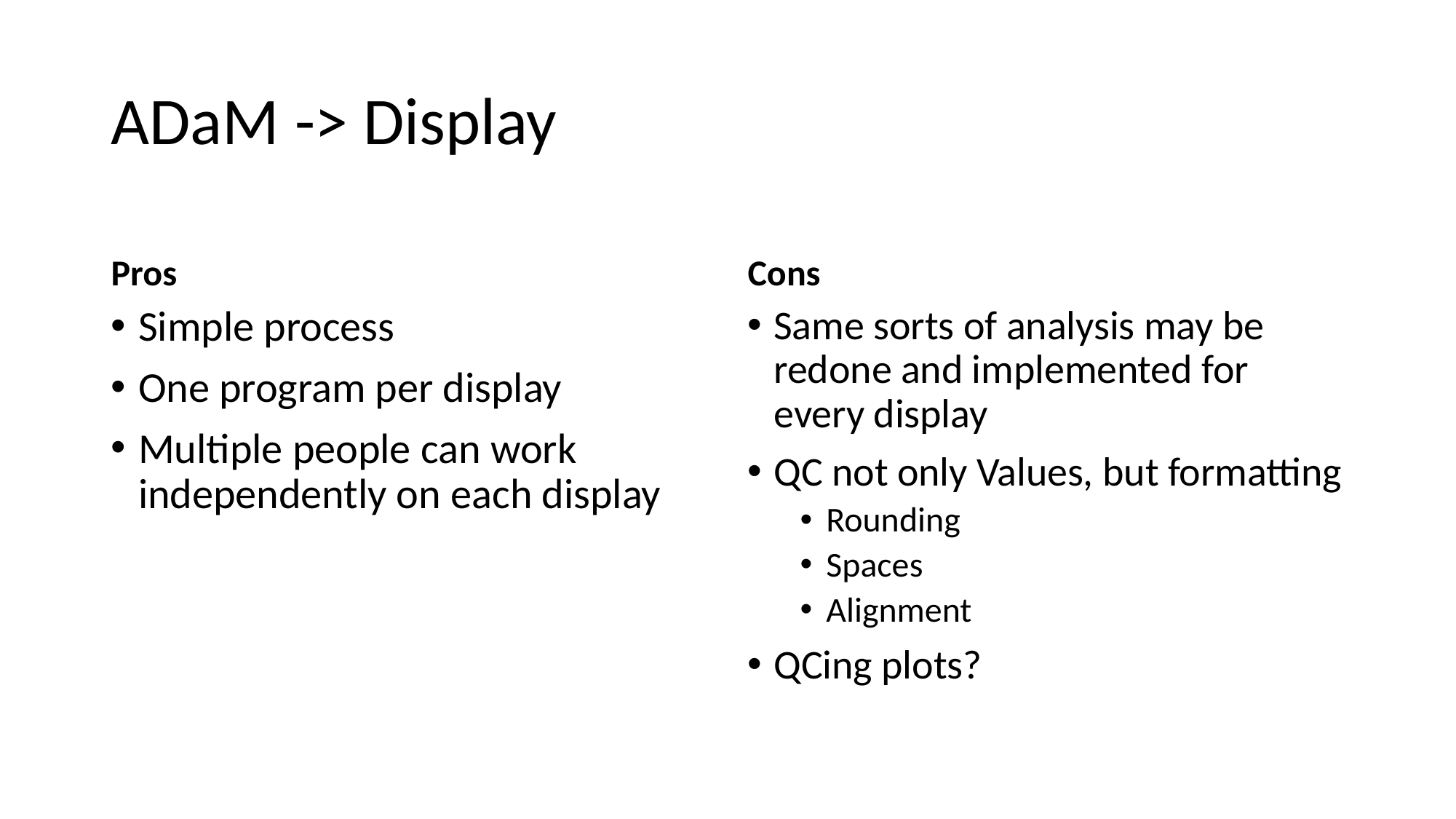

# ADaM -> Display
Pros
Cons
Simple process
One program per display
Multiple people can work independently on each display

Same sorts of analysis may be redone and implemented for every display
QC not only Values, but formatting
Rounding
Spaces
Alignment
QCing plots?